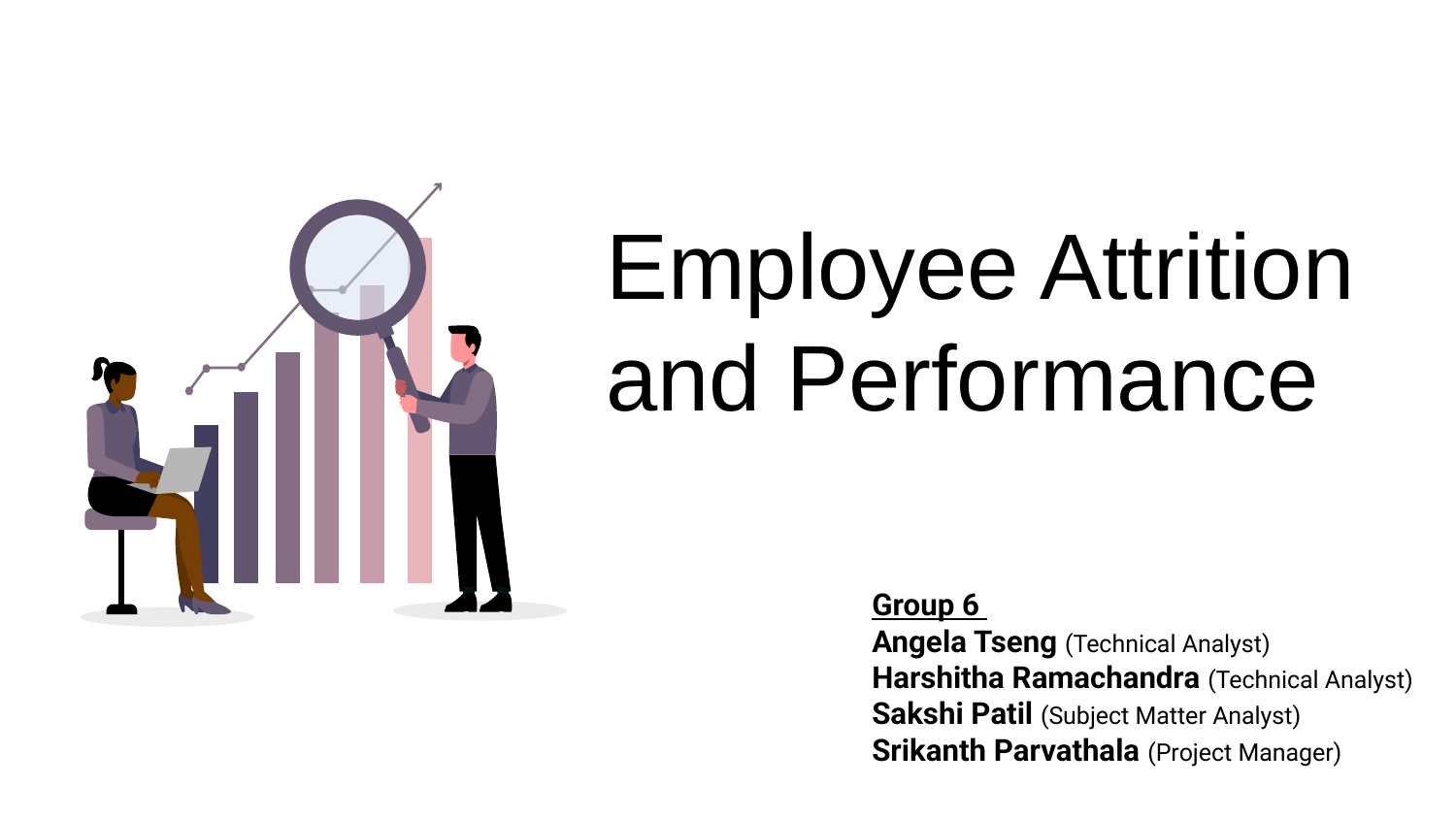

# Employee Attrition and Performance
Group 6
Angela Tseng (Technical Analyst)
Harshitha Ramachandra (Technical Analyst)
Sakshi Patil (Subject Matter Analyst)
Srikanth Parvathala (Project Manager)